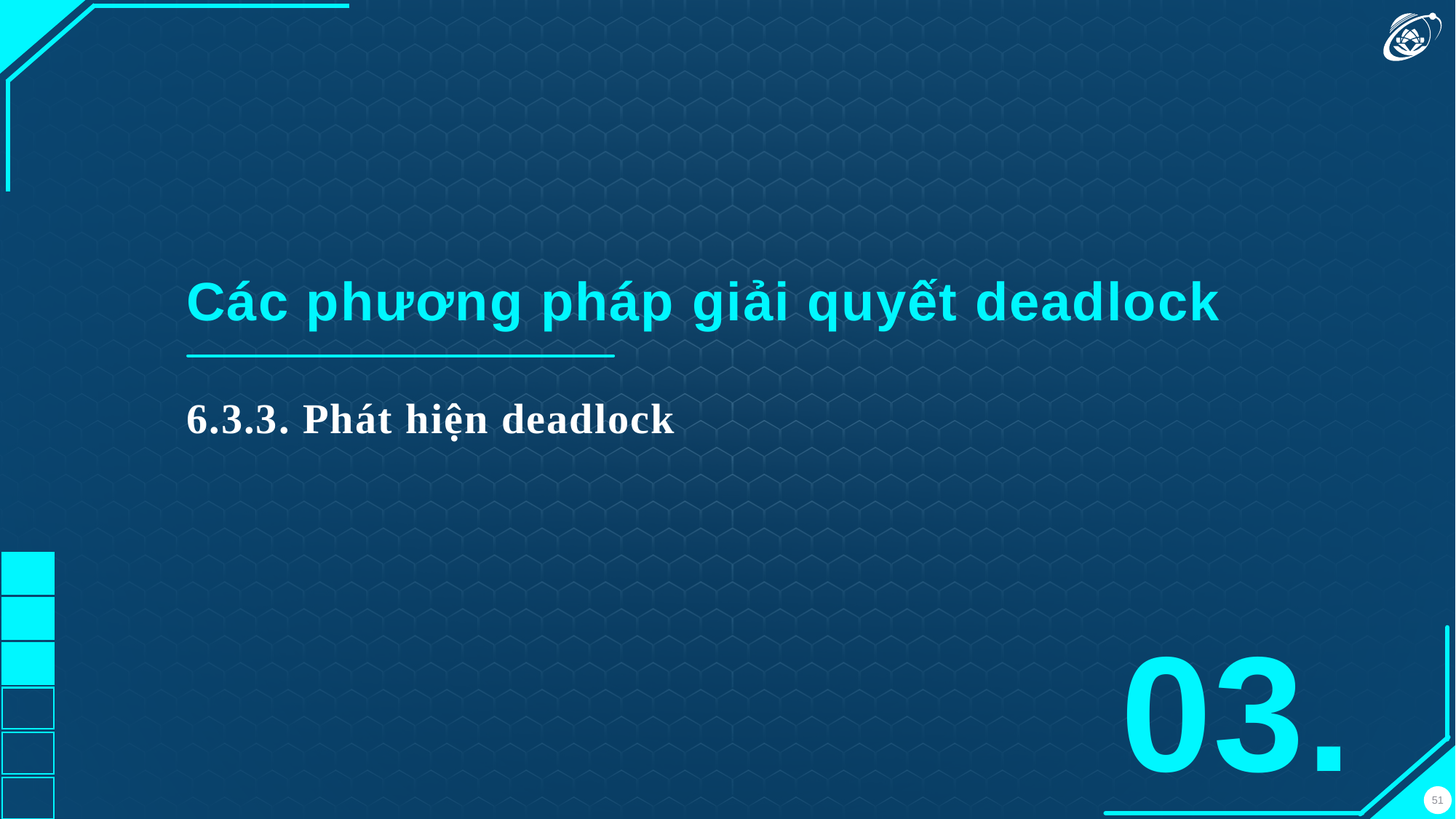

Các phương pháp giải quyết deadlock
6.3.3. Phát hiện deadlock

03.
51